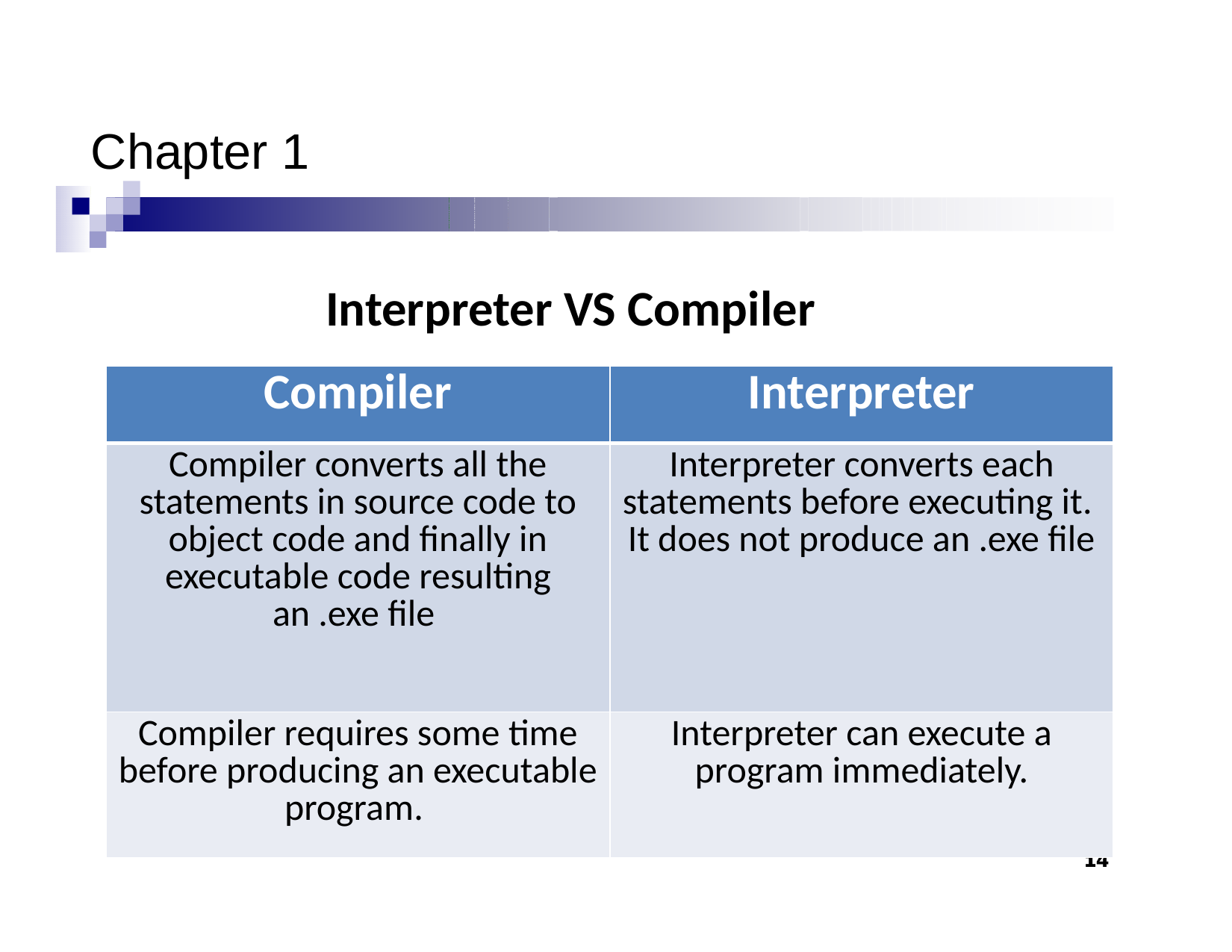

# Chapter 1

Interpreter VS Compiler

| Compiler | Interpreter |
| --- | --- |
| Compiler converts all the statements in source code to object code and finally in executable code resulting an .exe file | Interpreter converts each statements before executing it. It does not produce an .exe file |
| Compiler requires some time before producing an executable program. | Interpreter can execute a program immediately. |
14